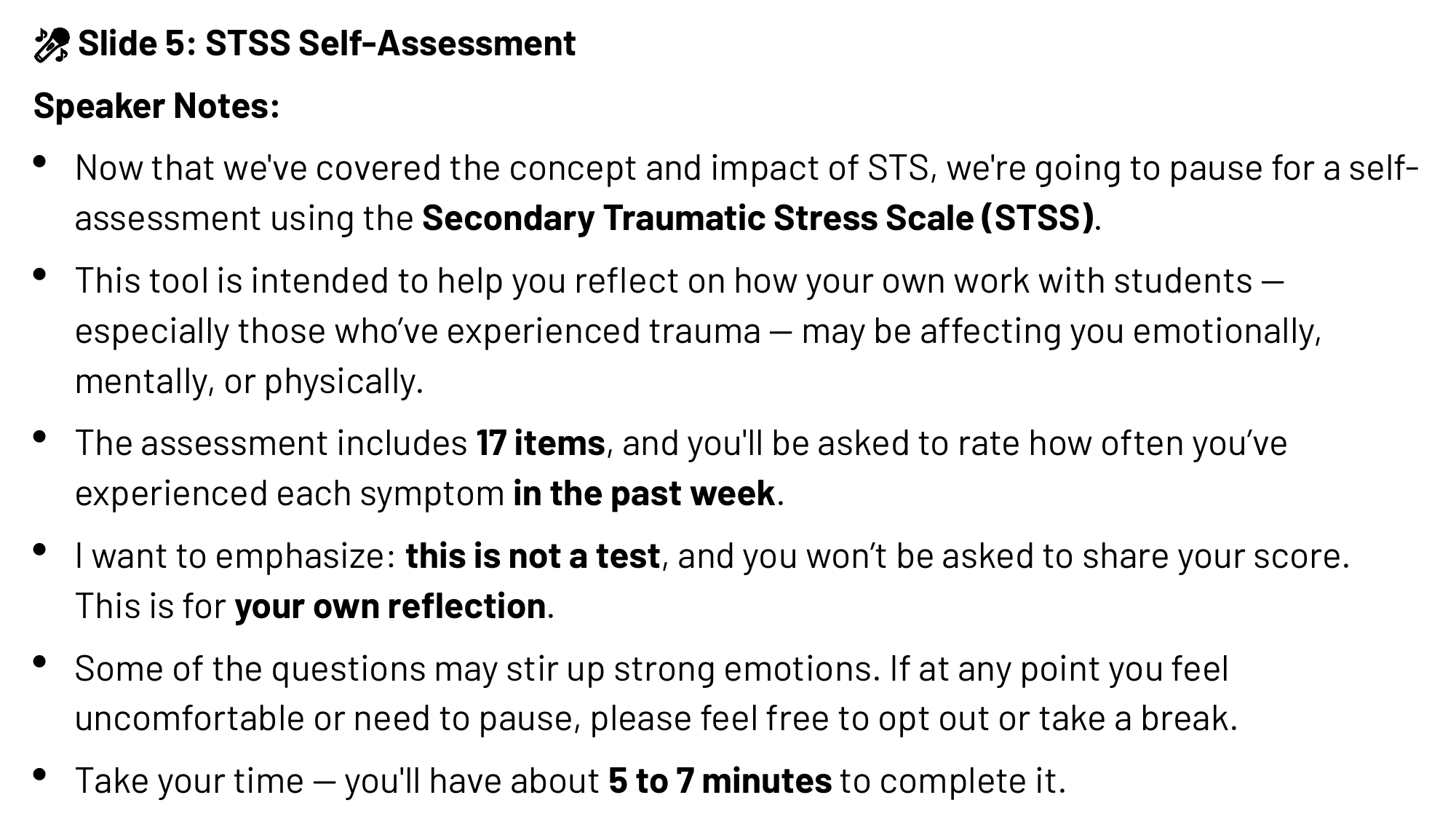

🎤 Slide 5: STSS Self-Assessment
Speaker Notes:
Now that we've covered the concept and impact of STS, we're going to pause for a self-assessment using the Secondary Traumatic Stress Scale (STSS).
This tool is intended to help you reflect on how your own work with students — especially those who’ve experienced trauma — may be affecting you emotionally, mentally, or physically.
The assessment includes 17 items, and you'll be asked to rate how often you’ve experienced each symptom in the past week.
I want to emphasize: this is not a test, and you won’t be asked to share your score. This is for your own reflection.
Some of the questions may stir up strong emotions. If at any point you feel uncomfortable or need to pause, please feel free to opt out or take a break.
Take your time — you'll have about 5 to 7 minutes to complete it.